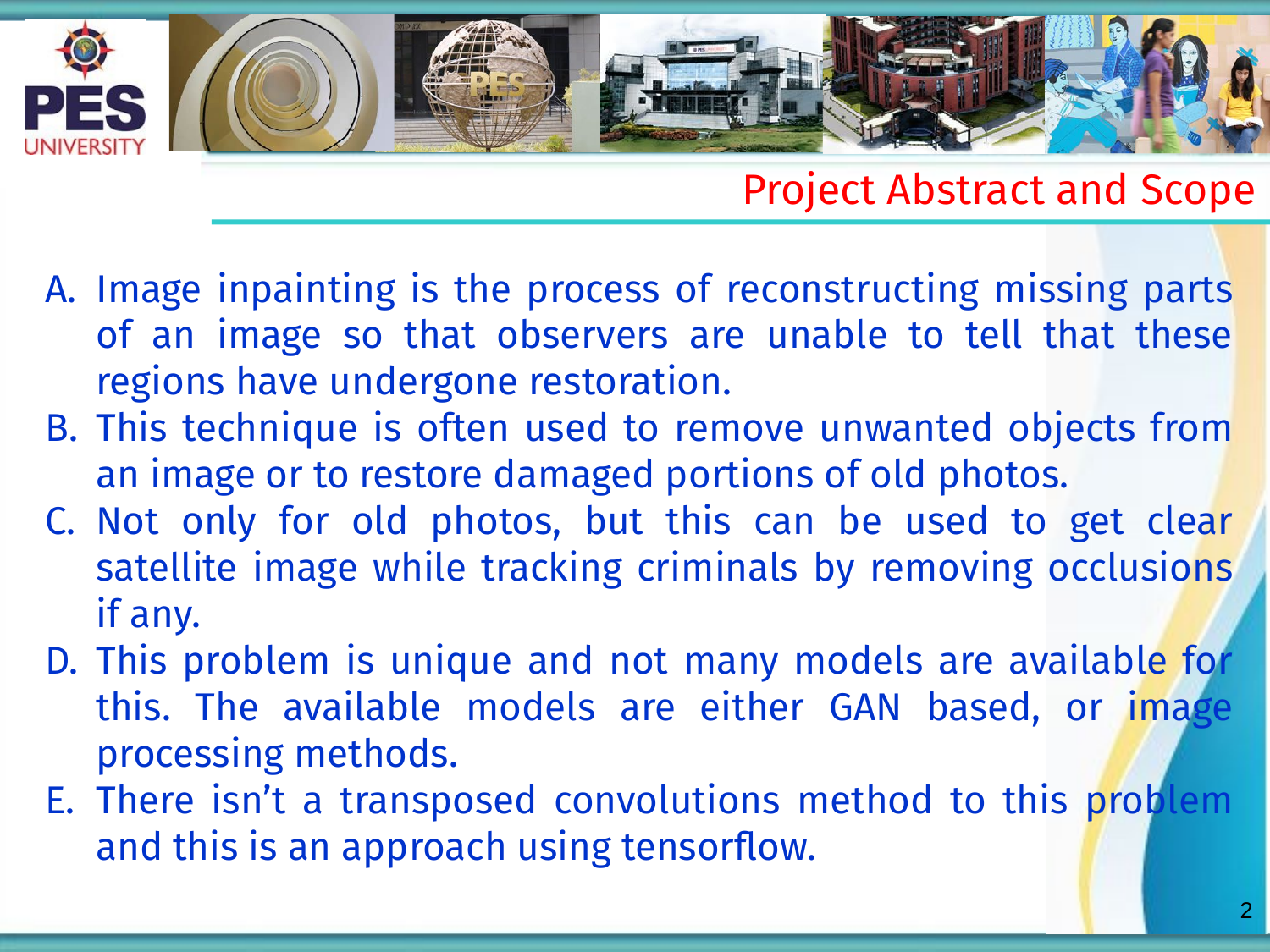

# Project Abstract and Scope
Image inpainting is the process of reconstructing missing parts of an image so that observers are unable to tell that these regions have undergone restoration.
This technique is often used to remove unwanted objects from an image or to restore damaged portions of old photos.
Not only for old photos, but this can be used to get clear satellite image while tracking criminals by removing occlusions if any.
This problem is unique and not many models are available for this. The available models are either GAN based, or image processing methods.
There isn’t a transposed convolutions method to this problem and this is an approach using tensorflow.

2